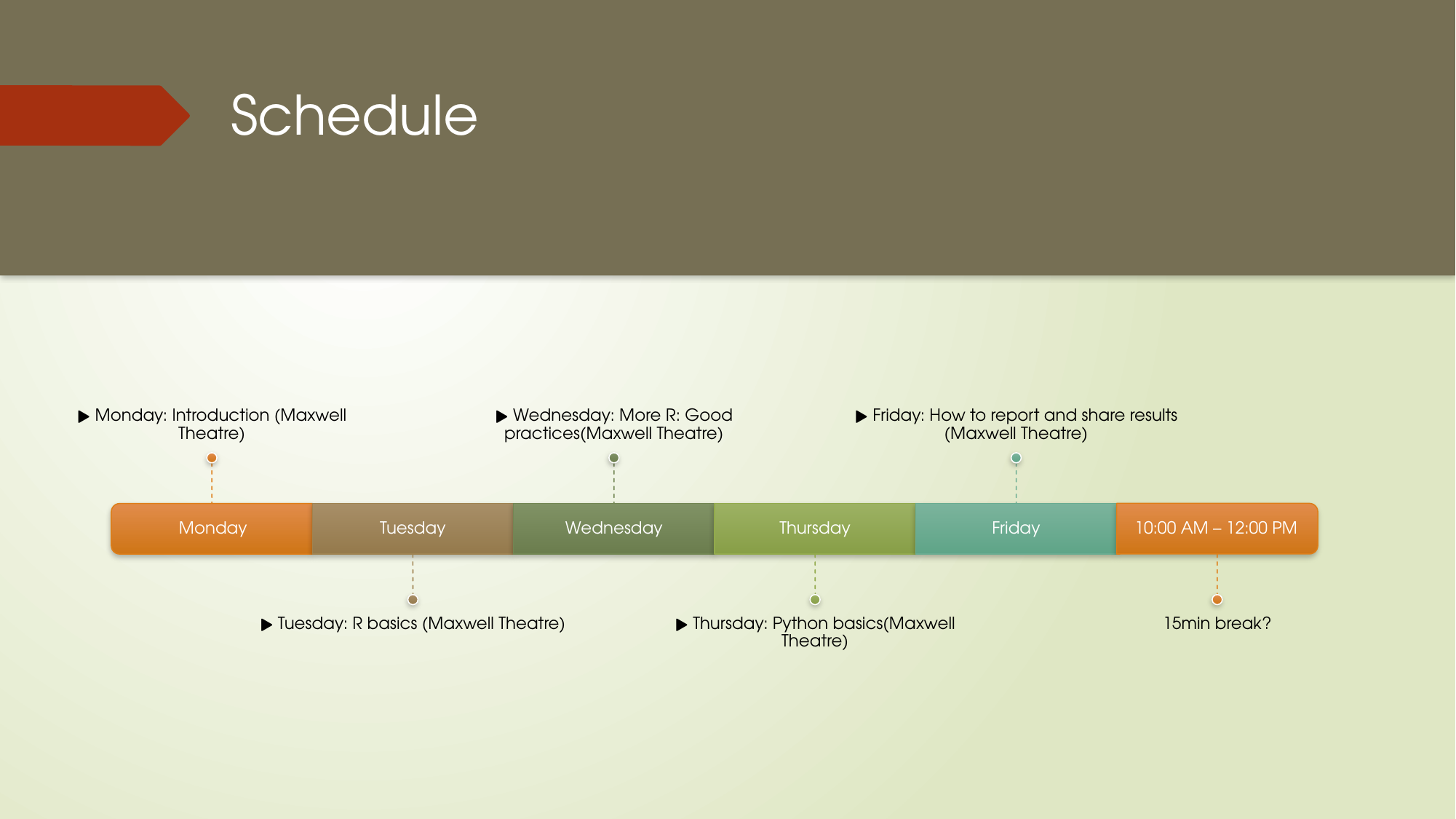

# Schedule

Monday
▶ Monday: Introduction (Maxwell Theatre)
Tuesday
▶ Tuesday: R basics (Maxwell Theatre)
Wednesday
▶ Wednesday: More R: Good practices(Maxwell Theatre)
Thursday
▶ Thursday: Python basics(Maxwell Theatre)
Friday
▶ Friday: How to report and share results (Maxwell Theatre)
10:00 AM – 12:00 PM
15min break?